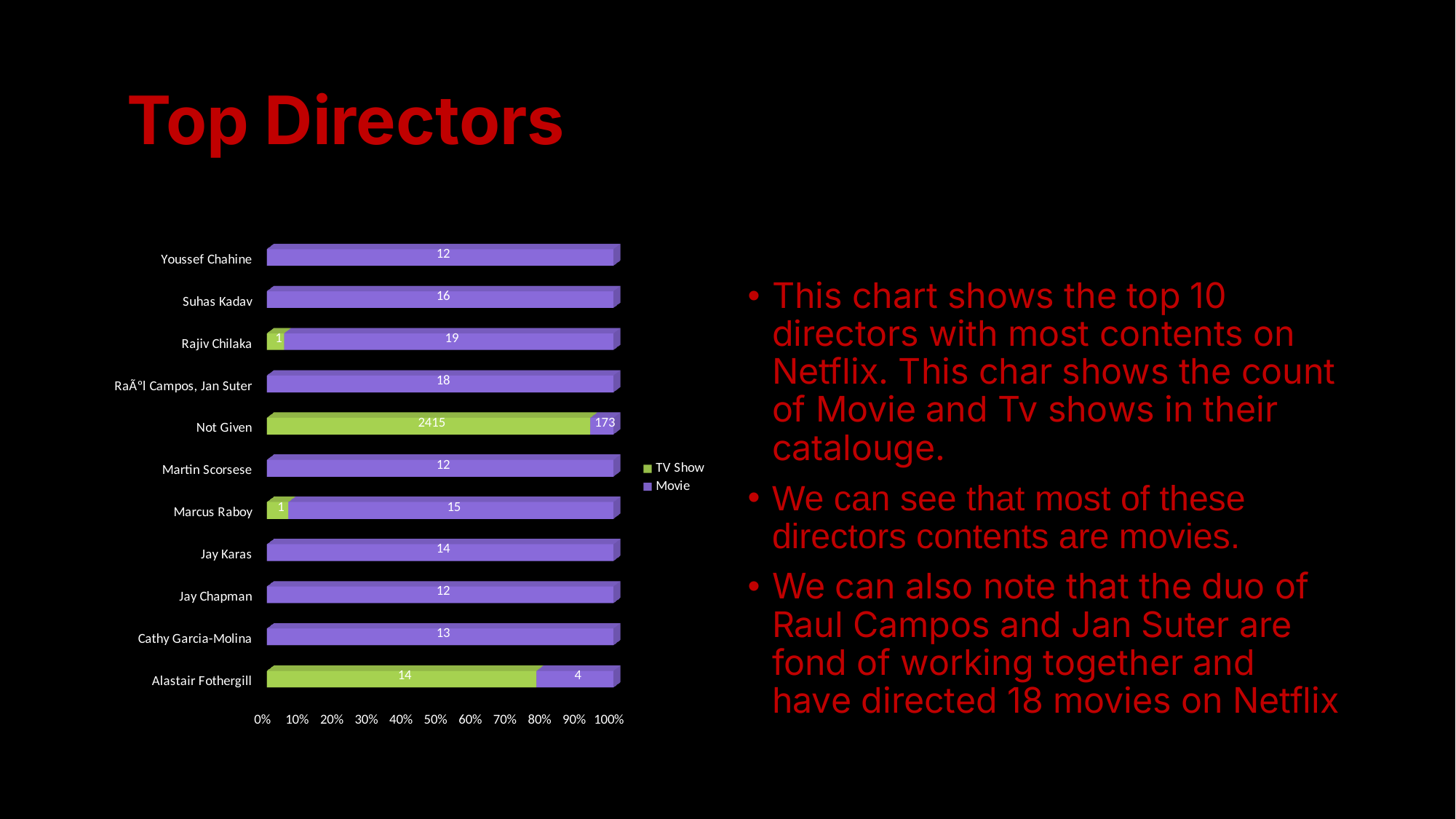

# Top Directors

[unsupported chart]

This chart shows the top 10 directors with most contents on Netflix. This char shows the count of Movie and Tv shows in their catalouge.
We can see that most of these directors contents are movies.
We can also note that the duo of Raul Campos and Jan Suter are fond of working together and have directed 18 movies on Netflix